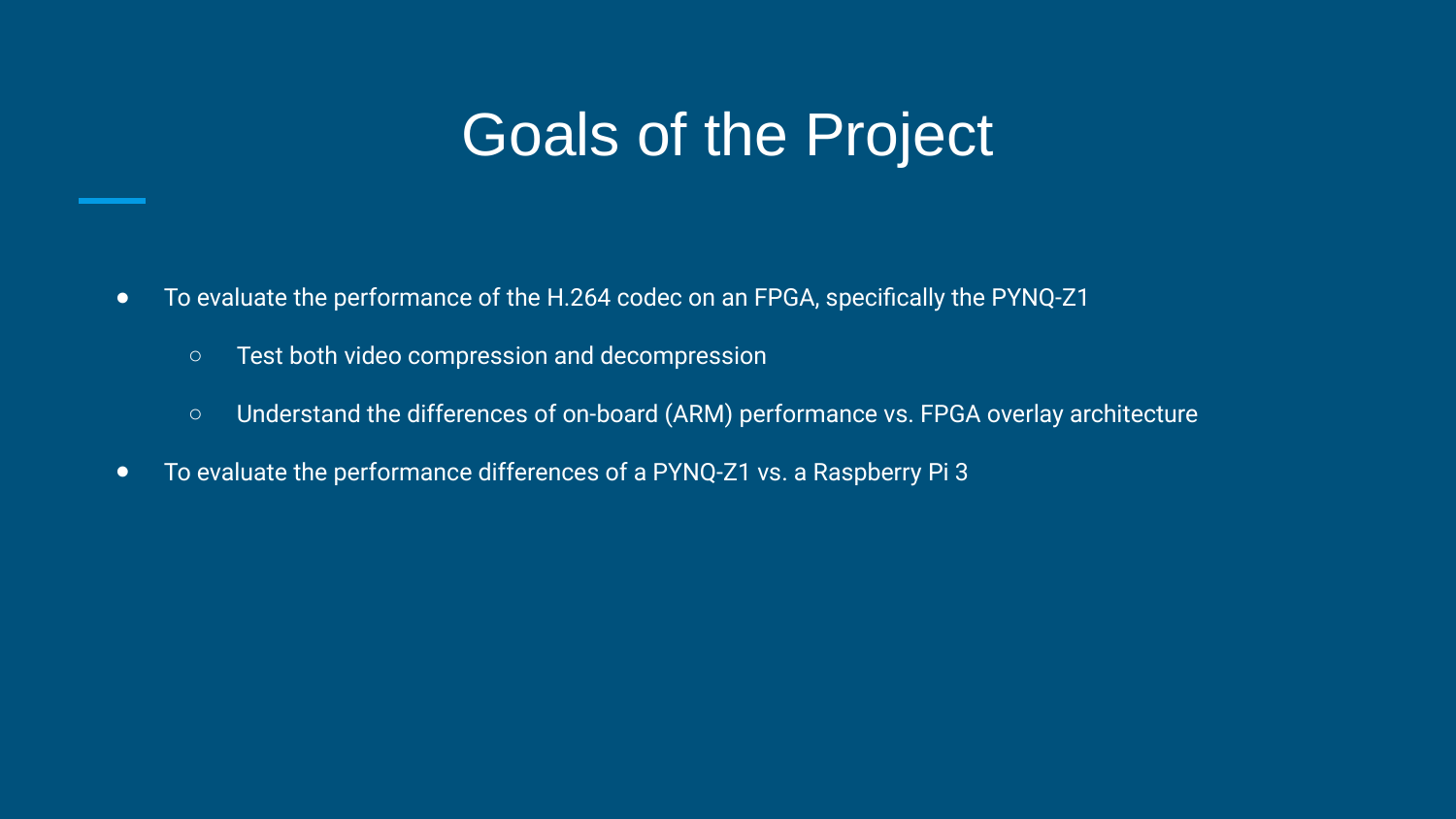

# Goals of the Project
To evaluate the performance of the H.264 codec on an FPGA, specifically the PYNQ-Z1
Test both video compression and decompression
Understand the differences of on-board (ARM) performance vs. FPGA overlay architecture
To evaluate the performance differences of a PYNQ-Z1 vs. a Raspberry Pi 3